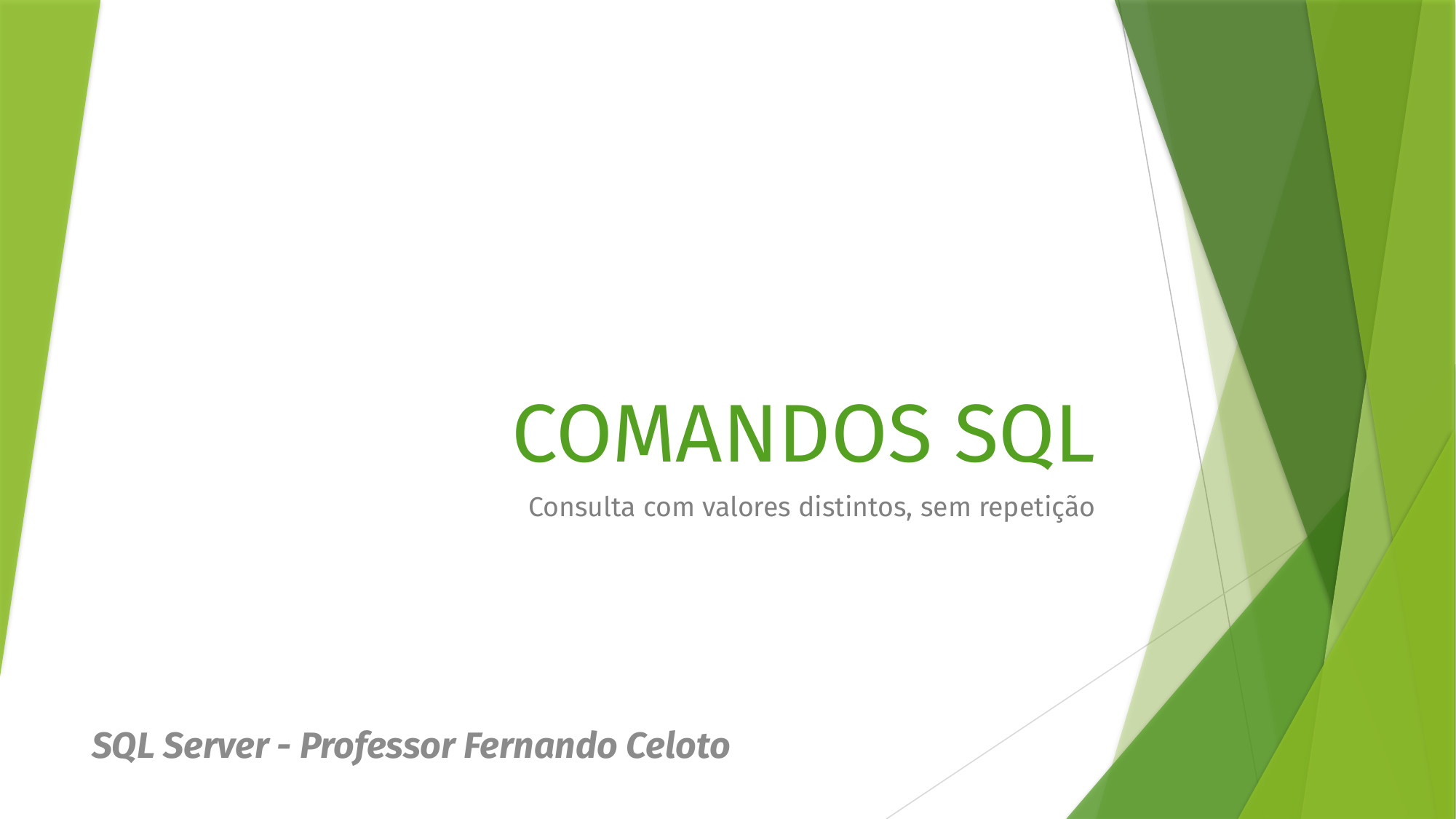

# COMANDOS SQL
Consulta com valores distintos, sem repetição
SQL Server - Professor Fernando Celoto